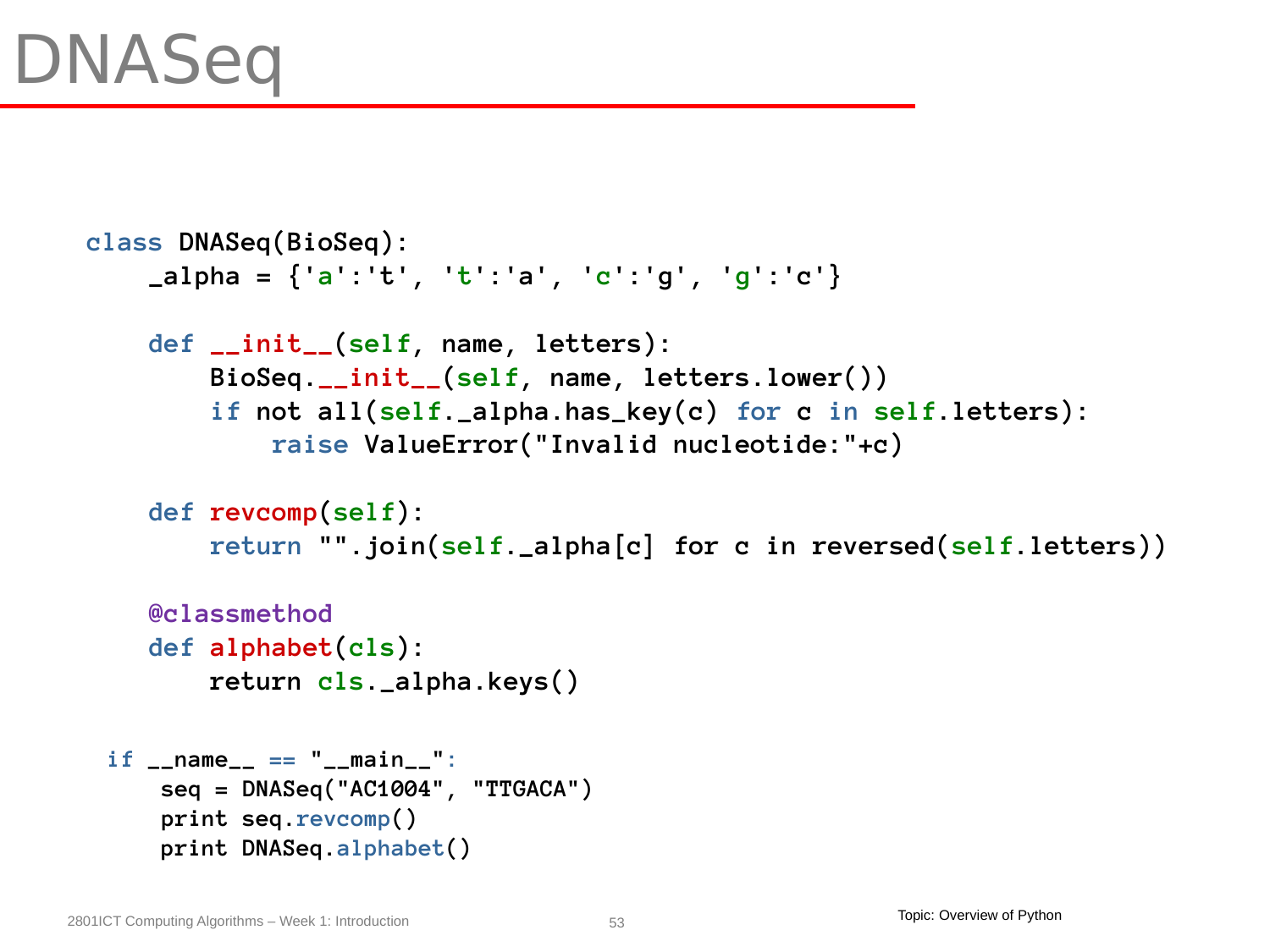

DNASeq
class DNASeq(BioSeq):
    _alpha = {'a':'t', 't':'a', 'c':'g', 'g':'c'}

    def __init__(self, name, letters):
        BioSeq.__init__(self, name, letters.lower())
        if not all(self._alpha.has_key(c) for c in self.letters):
            raise ValueError("Invalid nucleotide:"+c)

    def revcomp(self):
        return "".join(self._alpha[c] for c in reversed(self.letters))
    @classmethod
    def alphabet(cls):
        return cls._alpha.keys()
if __name__ == "__main__":
    seq = DNASeq("AC1004", "TTGACA")
    print seq.revcomp()
    print DNASeq.alphabet()
Topic: Overview of Python